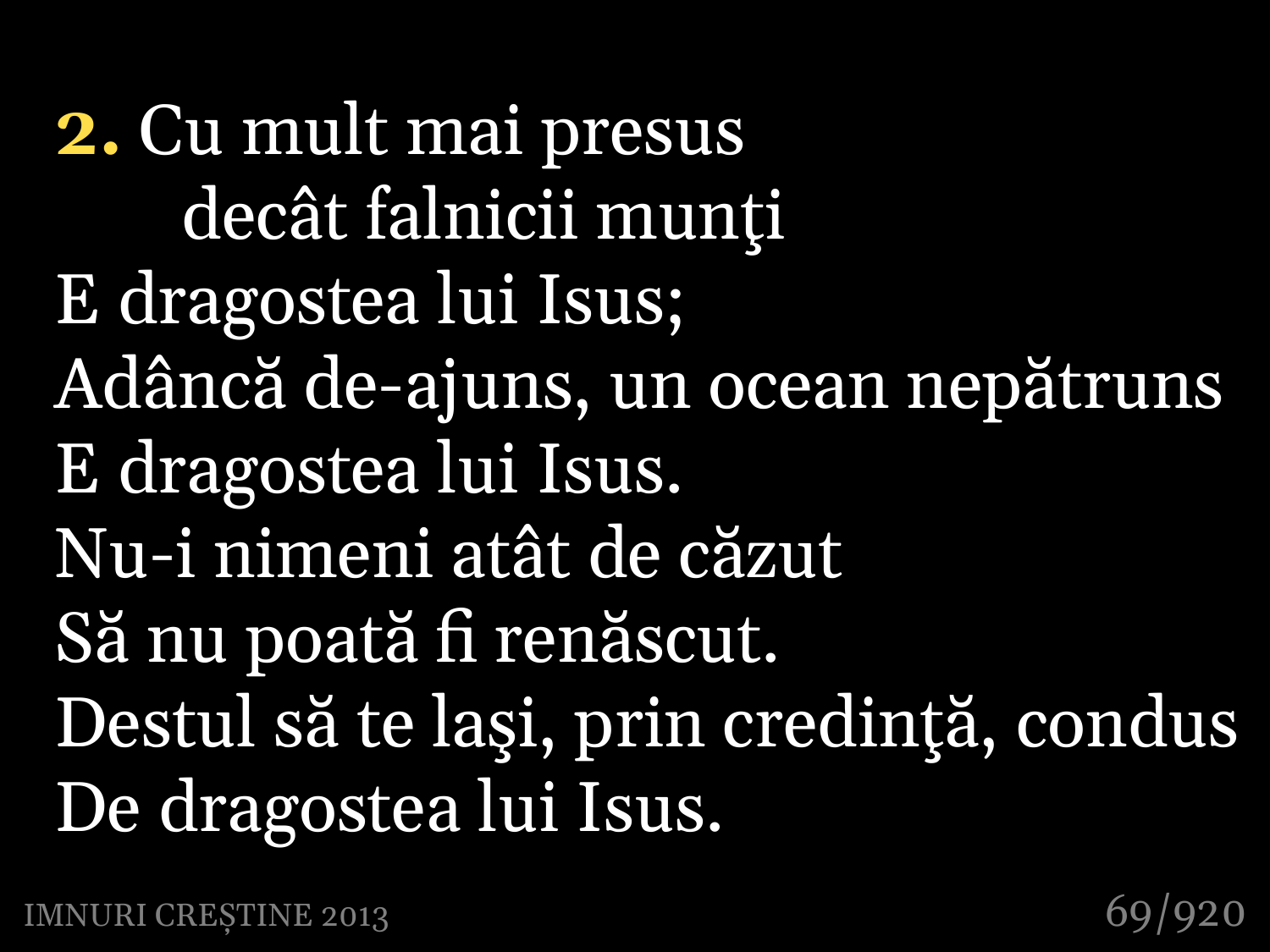

2. Cu mult mai presus
	decât falnicii munţi
E dragostea lui Isus;
Adâncă de-ajuns, un ocean nepătruns
E dragostea lui Isus.
Nu-i nimeni atât de căzut
Să nu poată fi renăscut.
Destul să te laşi, prin credinţă, condus
De dragostea lui Isus.
69/920
IMNURI CREȘTINE 2013